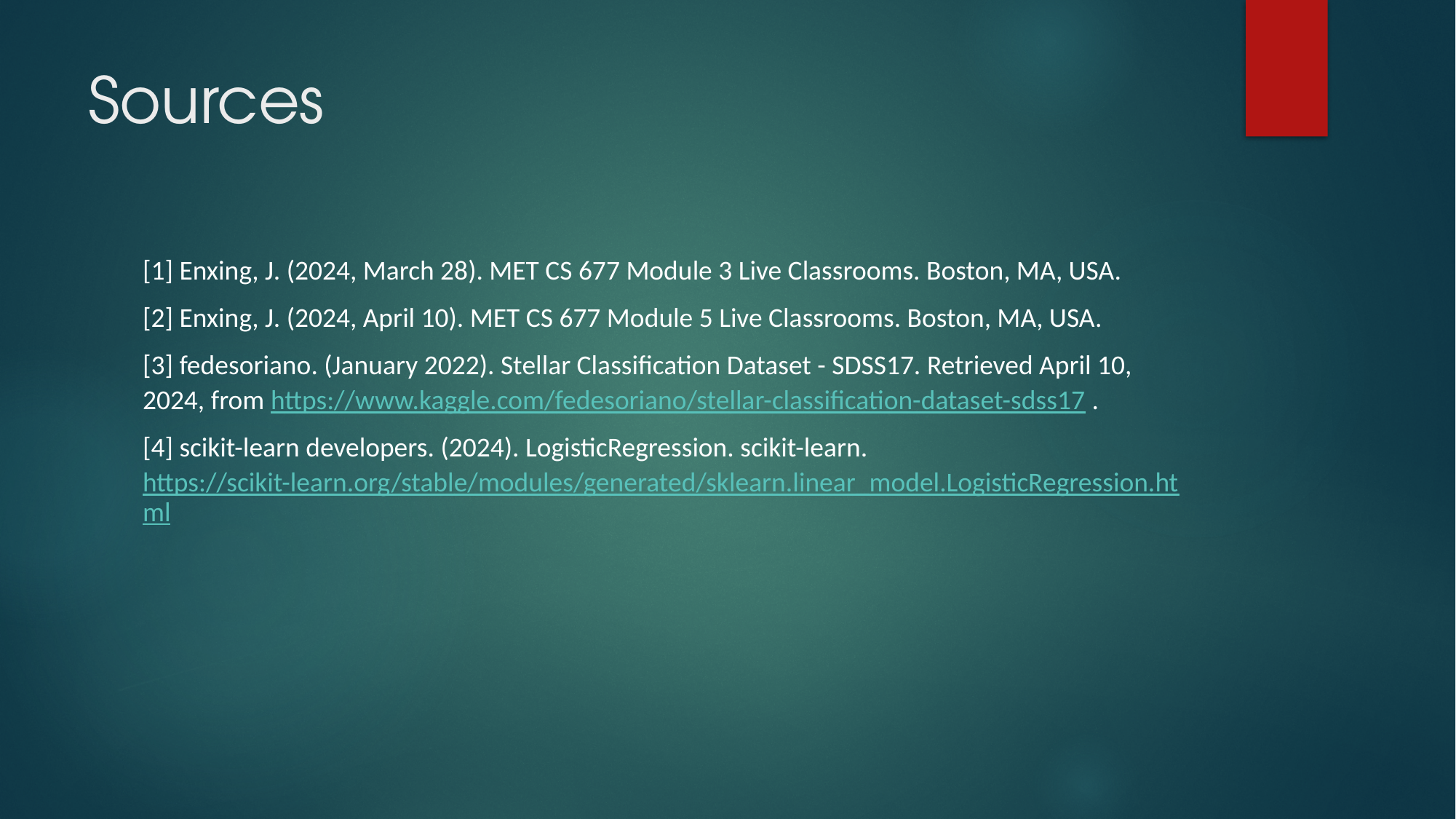

# Sources
[1] Enxing, J. (2024, March 28). MET CS 677 Module 3 Live Classrooms. Boston, MA, USA.
[2] Enxing, J. (2024, April 10). MET CS 677 Module 5 Live Classrooms. Boston, MA, USA.
[3] fedesoriano. (January 2022). Stellar Classification Dataset - SDSS17. Retrieved April 10, 2024, from https://www.kaggle.com/fedesoriano/stellar-classification-dataset-sdss17 .
[4] scikit-learn developers. (2024). LogisticRegression. scikit-learn. https://scikit-learn.org/stable/modules/generated/sklearn.linear_model.LogisticRegression.html